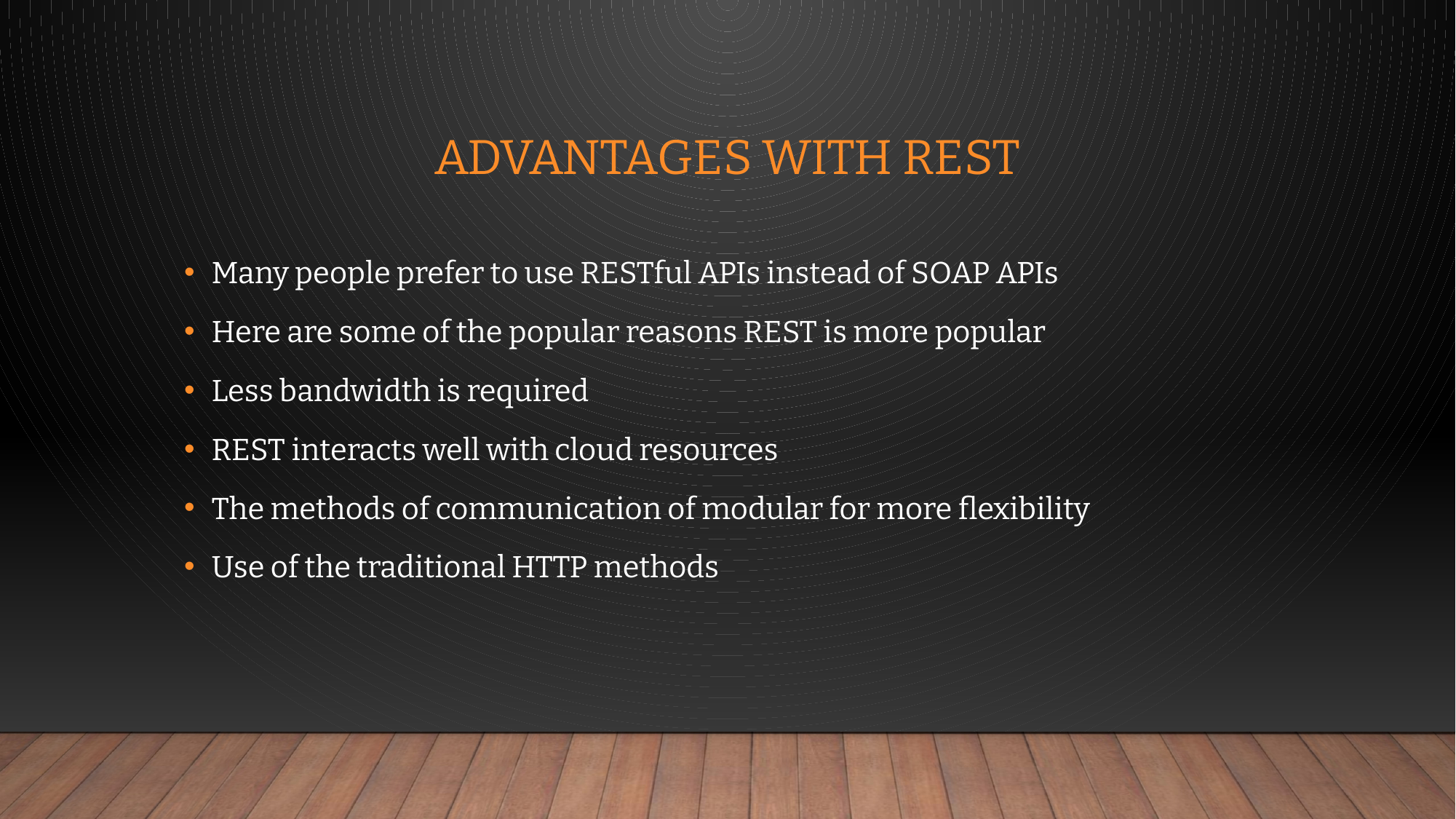

# Advantages with REST
Many people prefer to use RESTful APIs instead of SOAP APIs
Here are some of the popular reasons REST is more popular
Less bandwidth is required
REST interacts well with cloud resources
The methods of communication of modular for more flexibility
Use of the traditional HTTP methods